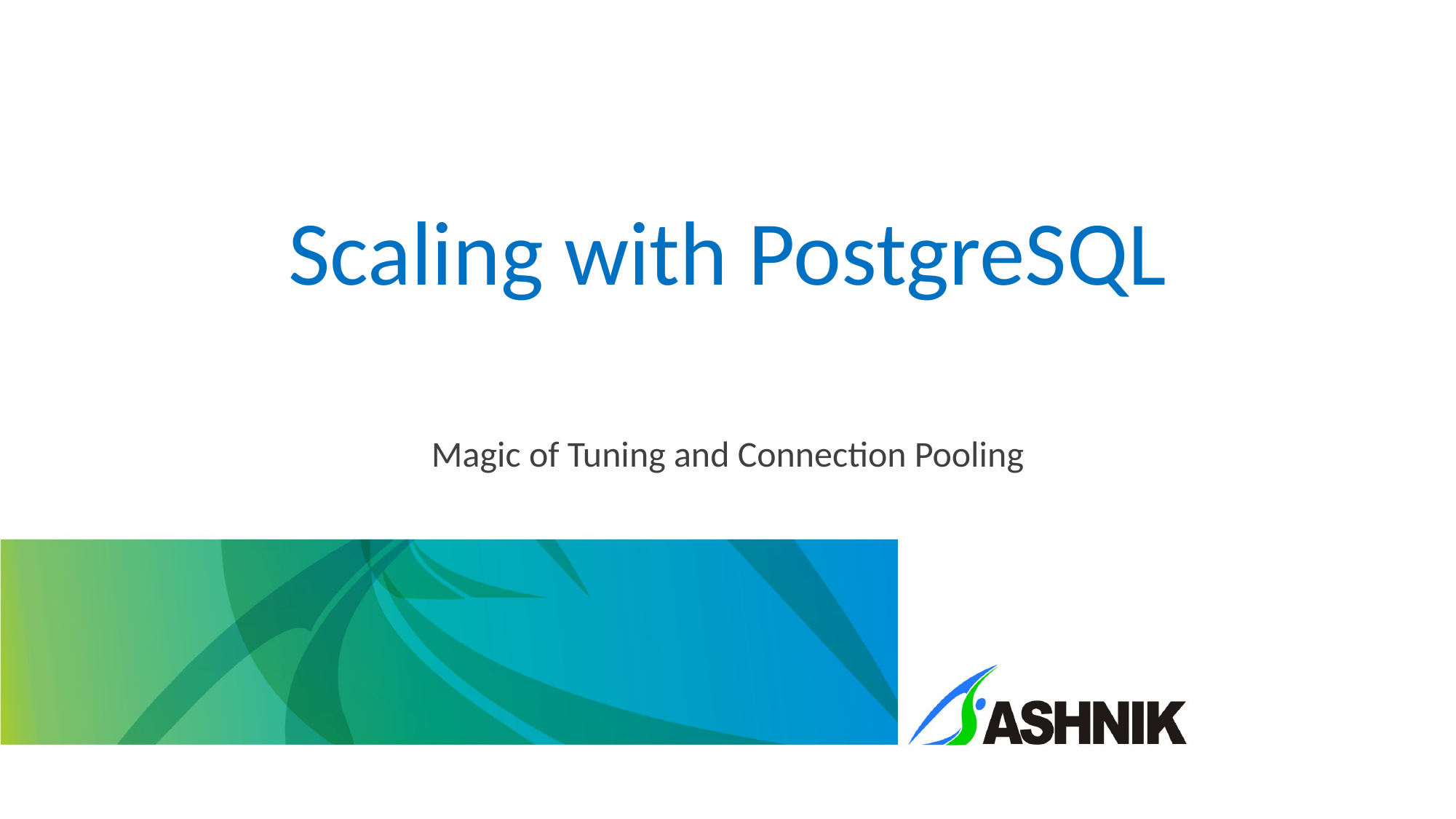

# Scaling with PostgreSQL
Magic of Tuning and Connection Pooling